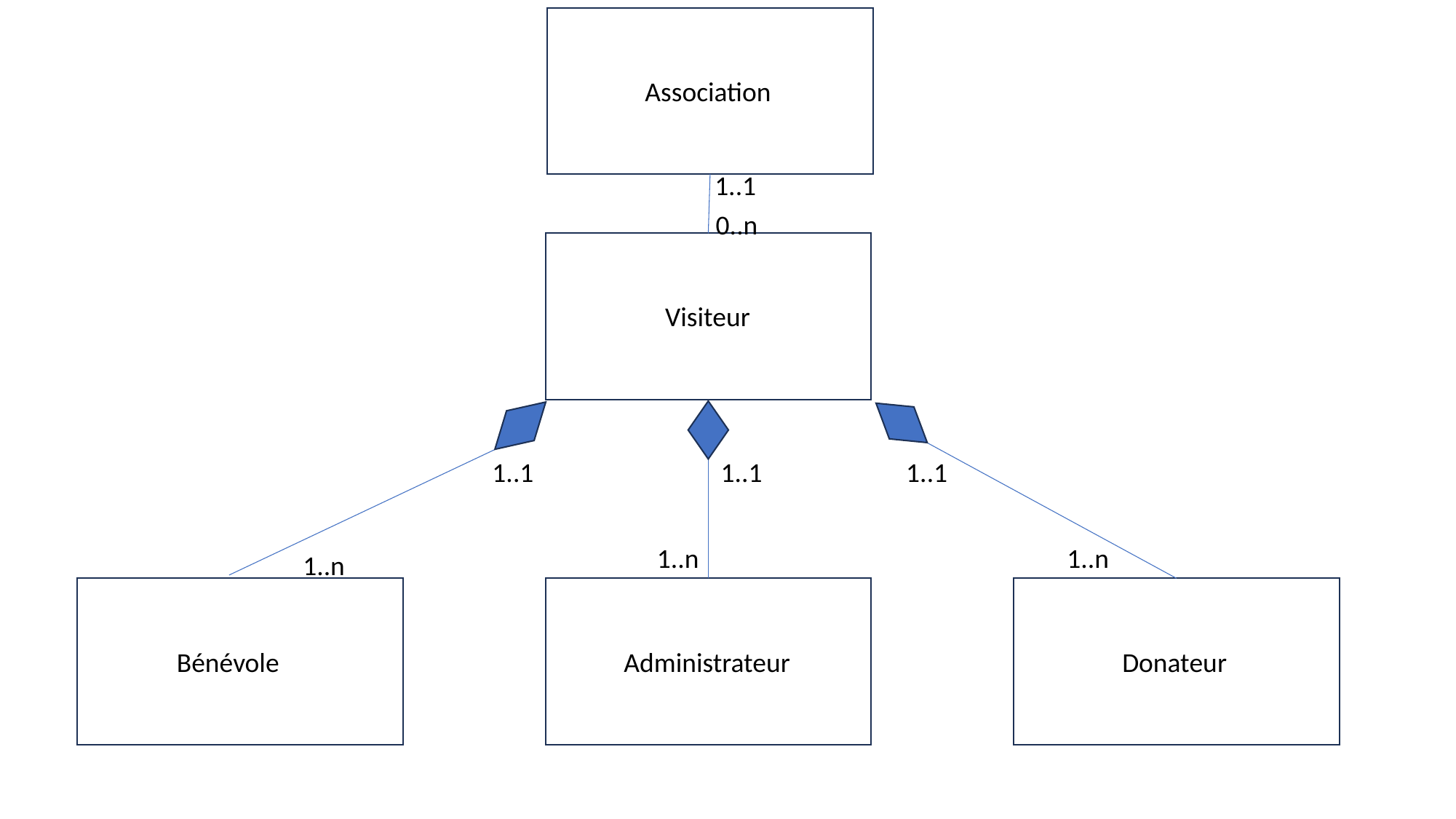

Association
1..1
0..n

Visiteur

1..1
1..1
1..1
1..n
1..n
1..n

Bénévole
Administrateur
Donateur